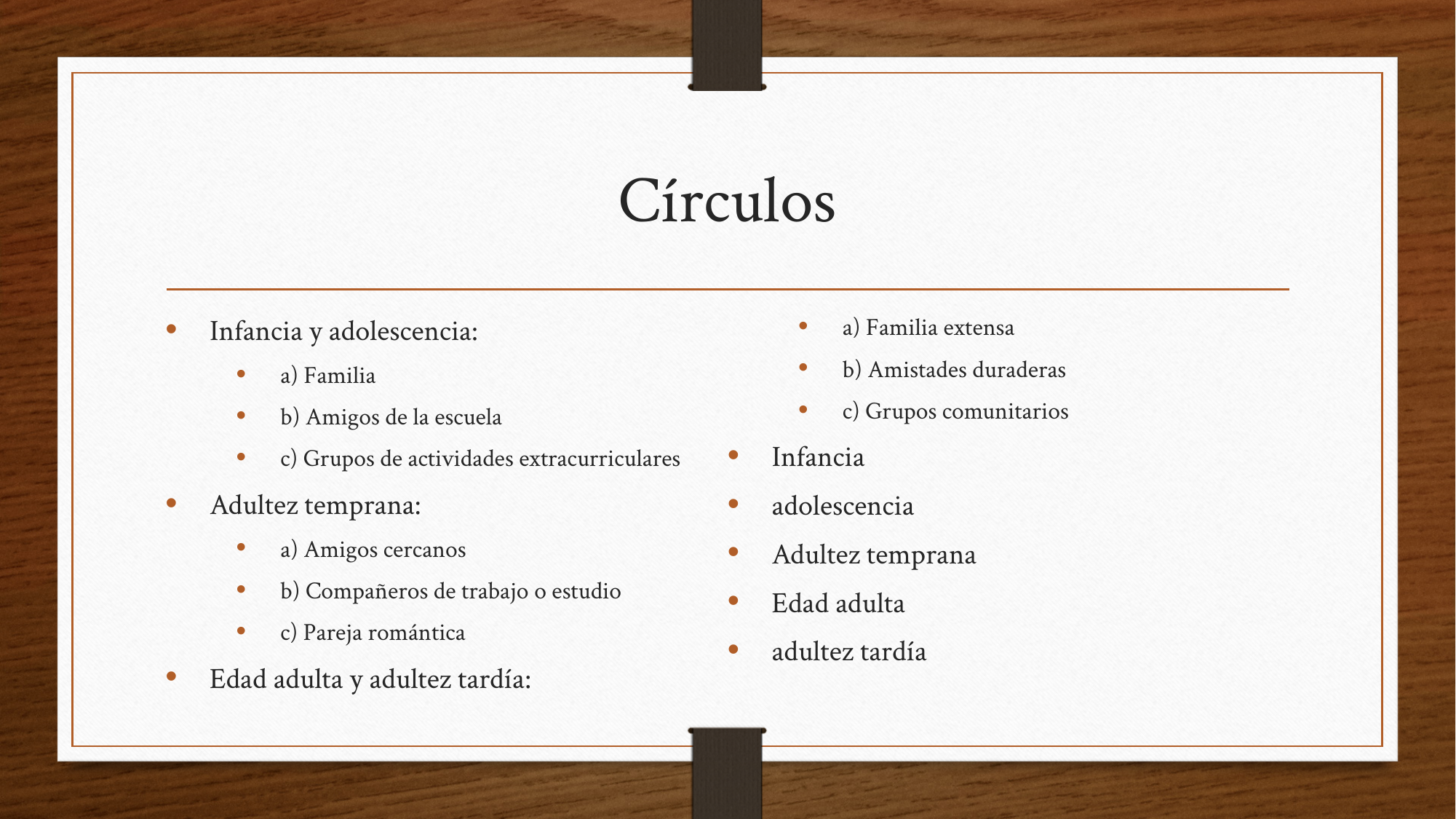

# Círculos
Infancia y adolescencia:
a) Familia
b) Amigos de la escuela
c) Grupos de actividades extracurriculares
Adultez temprana:
a) Amigos cercanos
b) Compañeros de trabajo o estudio
c) Pareja romántica
Edad adulta y adultez tardía:
a) Familia extensa
b) Amistades duraderas
c) Grupos comunitarios
Infancia
adolescencia
Adultez temprana
Edad adulta
adultez tardía